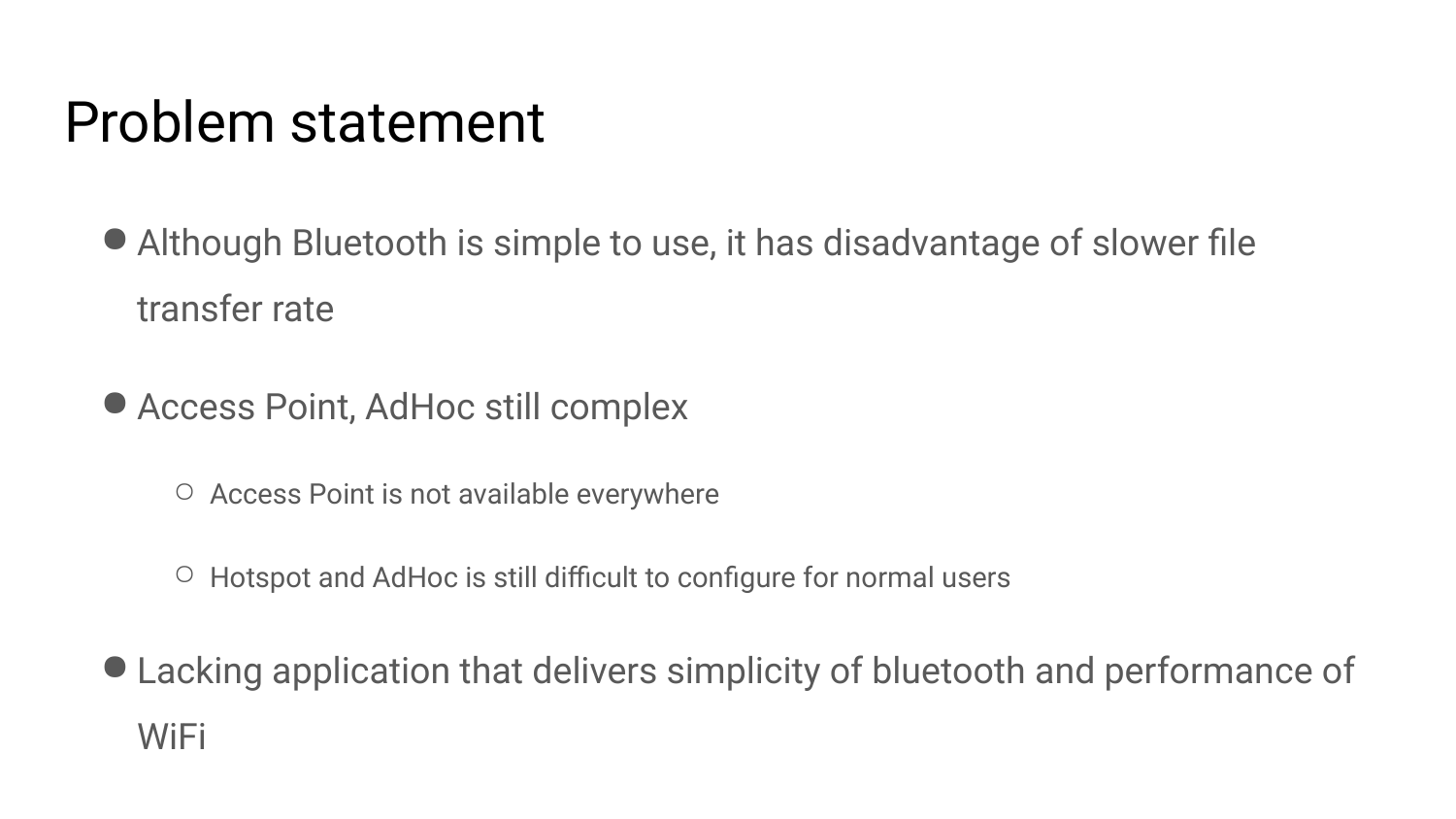

# Problem statement
Although Bluetooth is simple to use, it has disadvantage of slower file transfer rate
Access Point, AdHoc still complex
Access Point is not available everywhere
Hotspot and AdHoc is still difficult to configure for normal users
Lacking application that delivers simplicity of bluetooth and performance of WiFi